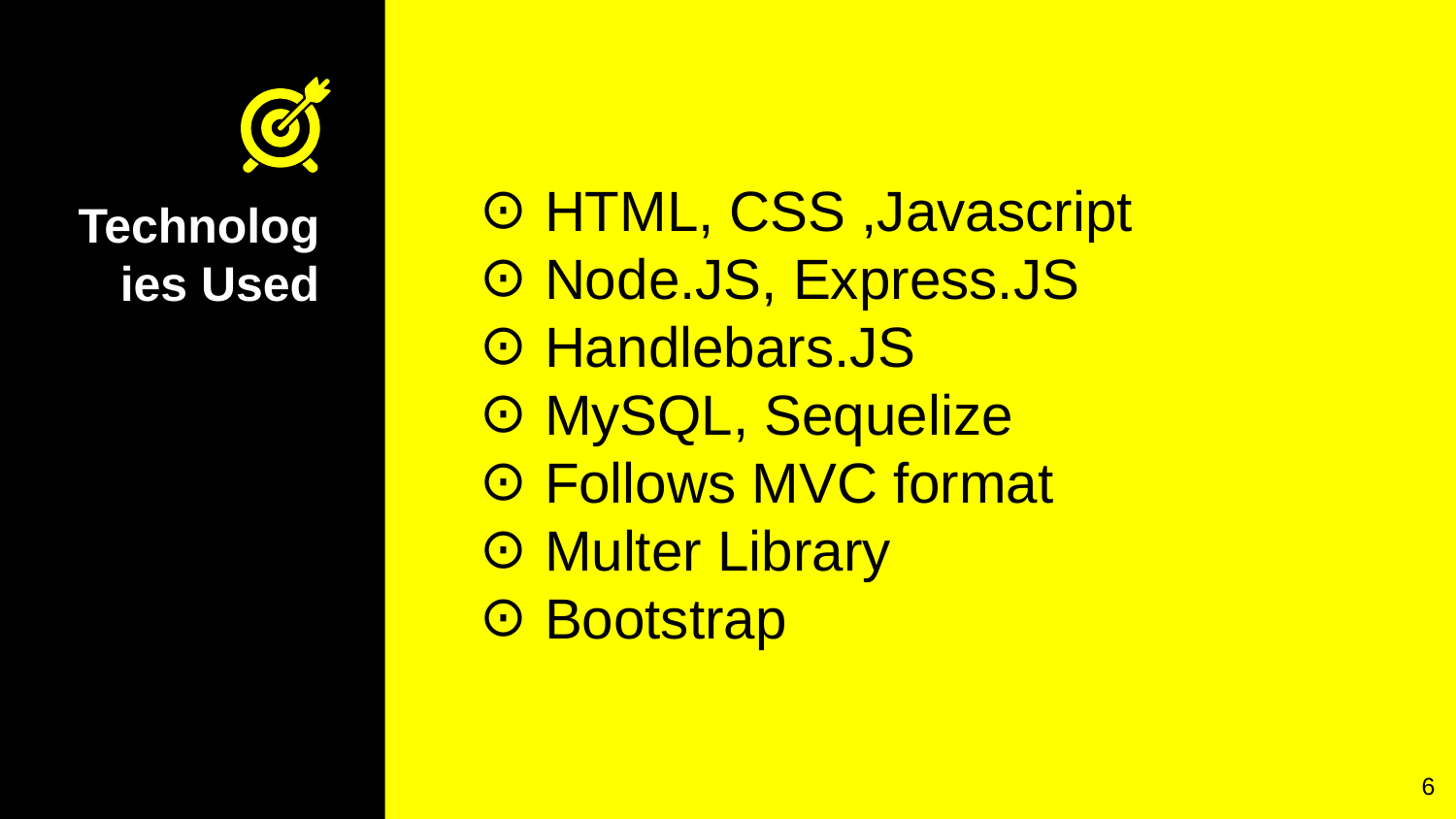

HTML, CSS ,Javascript
Node.JS, Express.JS
Handlebars.JS
MySQL, Sequelize
Follows MVC format
Multer Library
Bootstrap

# Technologies Used
6